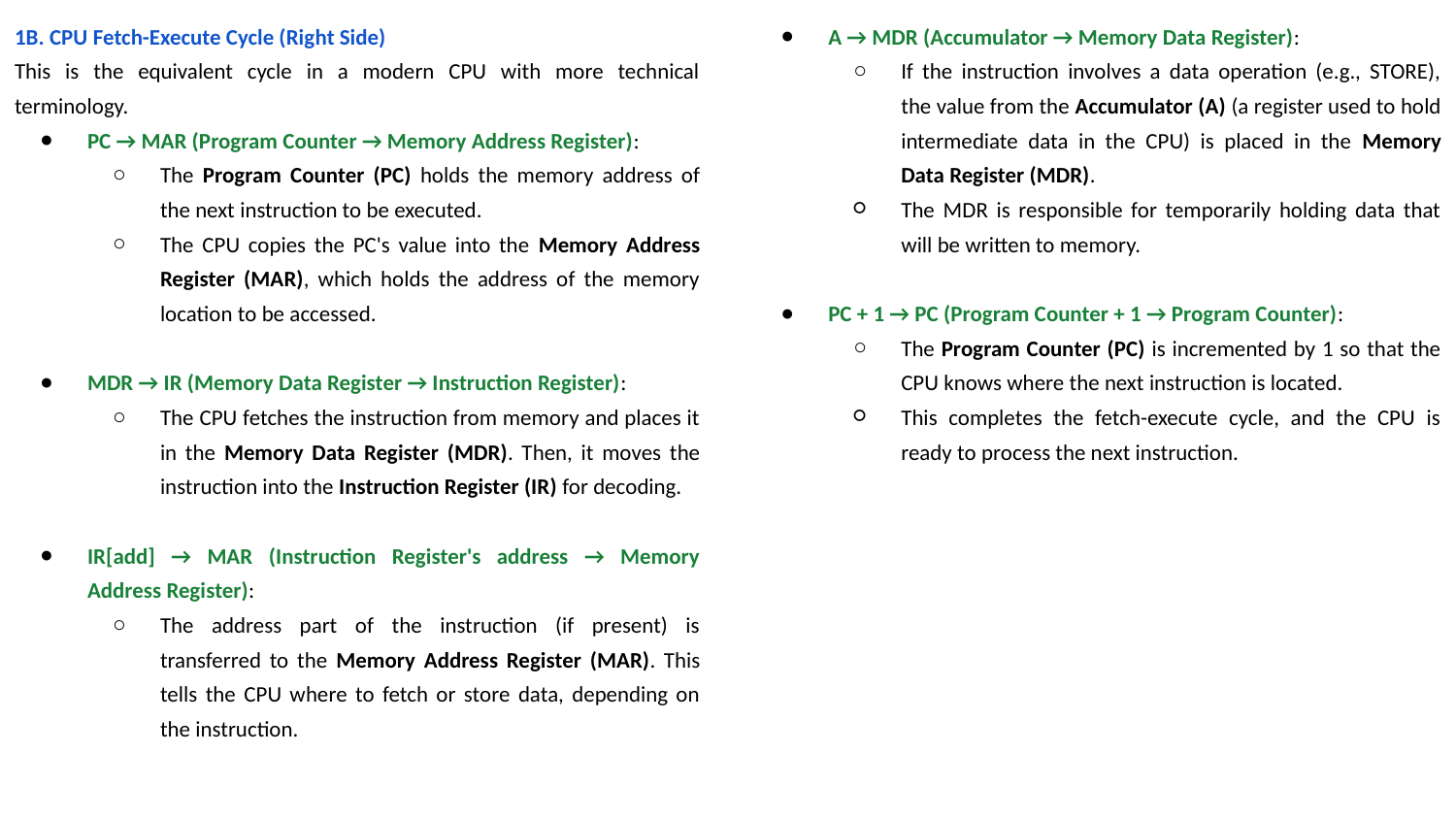

A → MDR (Accumulator → Memory Data Register):
If the instruction involves a data operation (e.g., STORE), the value from the Accumulator (A) (a register used to hold intermediate data in the CPU) is placed in the Memory Data Register (MDR).
The MDR is responsible for temporarily holding data that will be written to memory.

PC + 1 → PC (Program Counter + 1 → Program Counter):
The Program Counter (PC) is incremented by 1 so that the CPU knows where the next instruction is located.
This completes the fetch-execute cycle, and the CPU is ready to process the next instruction.

1B. CPU Fetch-Execute Cycle (Right Side)
This is the equivalent cycle in a modern CPU with more technical terminology.
PC → MAR (Program Counter → Memory Address Register):
The Program Counter (PC) holds the memory address of the next instruction to be executed.
The CPU copies the PC's value into the Memory Address Register (MAR), which holds the address of the memory location to be accessed.

MDR → IR (Memory Data Register → Instruction Register):
The CPU fetches the instruction from memory and places it in the Memory Data Register (MDR). Then, it moves the instruction into the Instruction Register (IR) for decoding.

IR[add] → MAR (Instruction Register's address → Memory Address Register):
The address part of the instruction (if present) is transferred to the Memory Address Register (MAR). This tells the CPU where to fetch or store data, depending on the instruction.